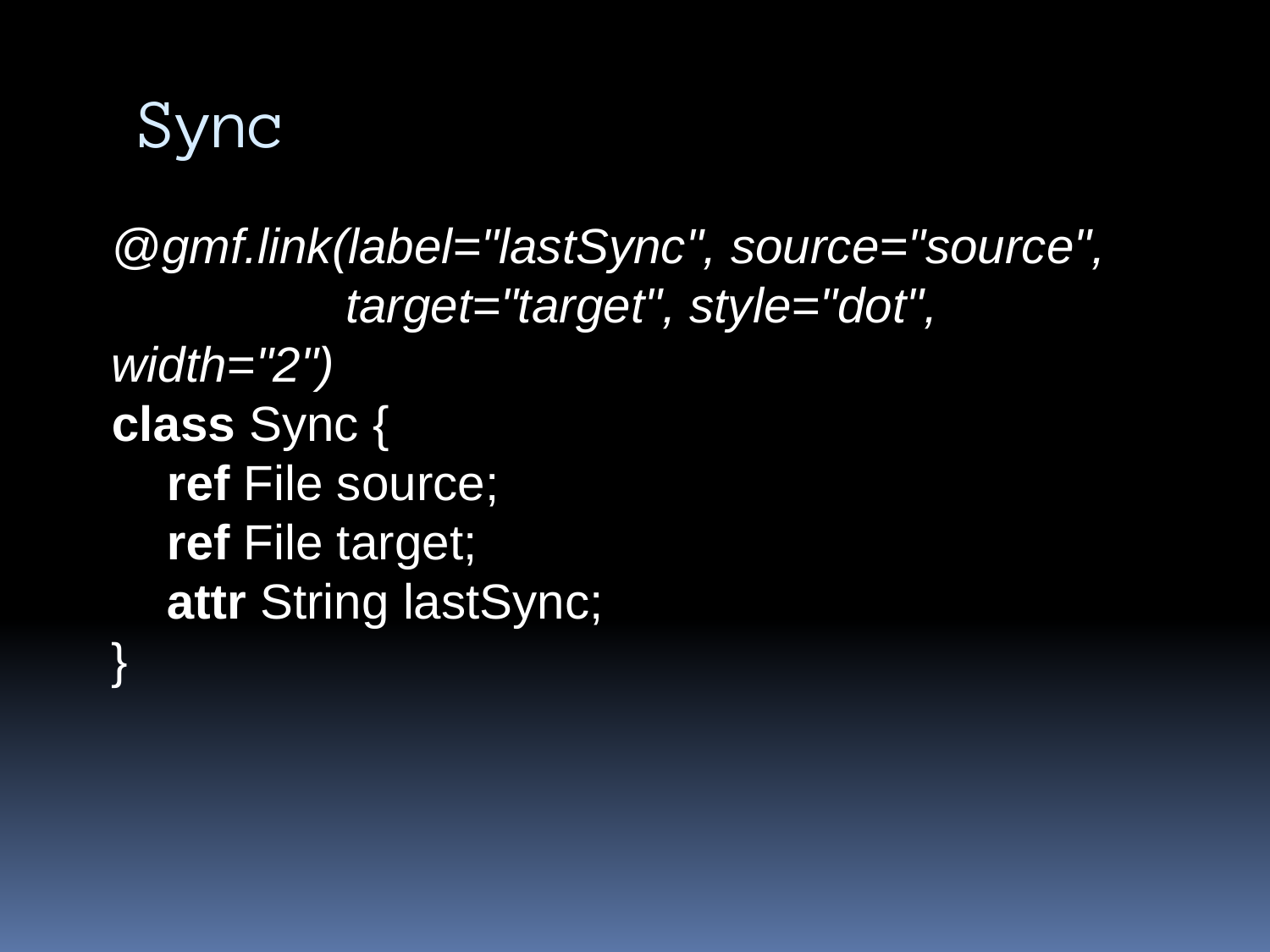

# Sync
@gmf.link(label="lastSync", source="source",
                 target="target", style="dot", width="2")
class Sync {
    ref File source;
    ref File target;
    attr String lastSync;
}